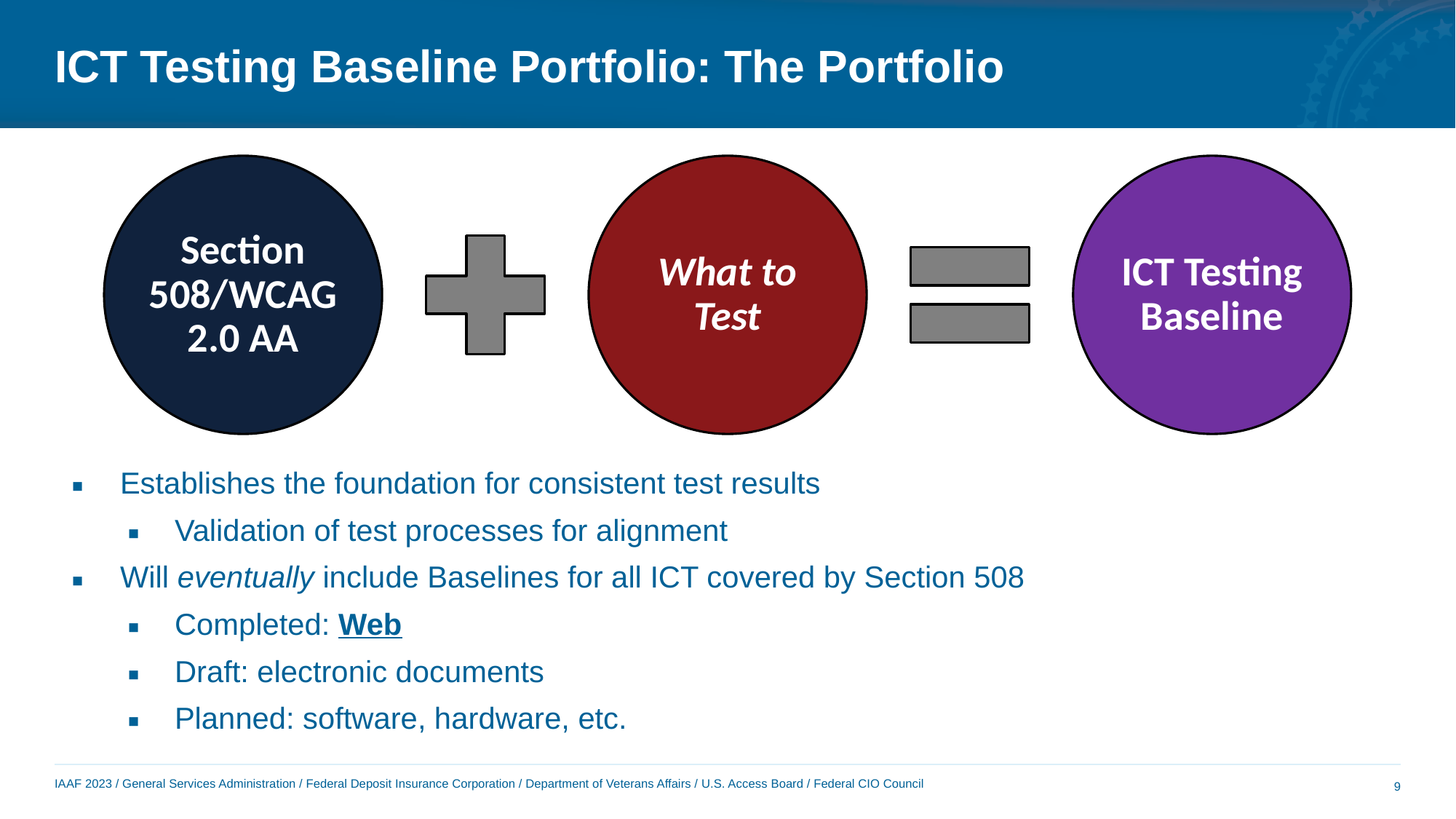

# ICT Testing Baseline Portfolio: The Portfolio
Section 508/WCAG 2.0 AA

What to Test

ICT Testing Baseline
Establishes the foundation for consistent test results
Validation of test processes for alignment
Will eventually include Baselines for all ICT covered by Section 508
Completed: Web
Draft: electronic documents
Planned: software, hardware, etc.

9